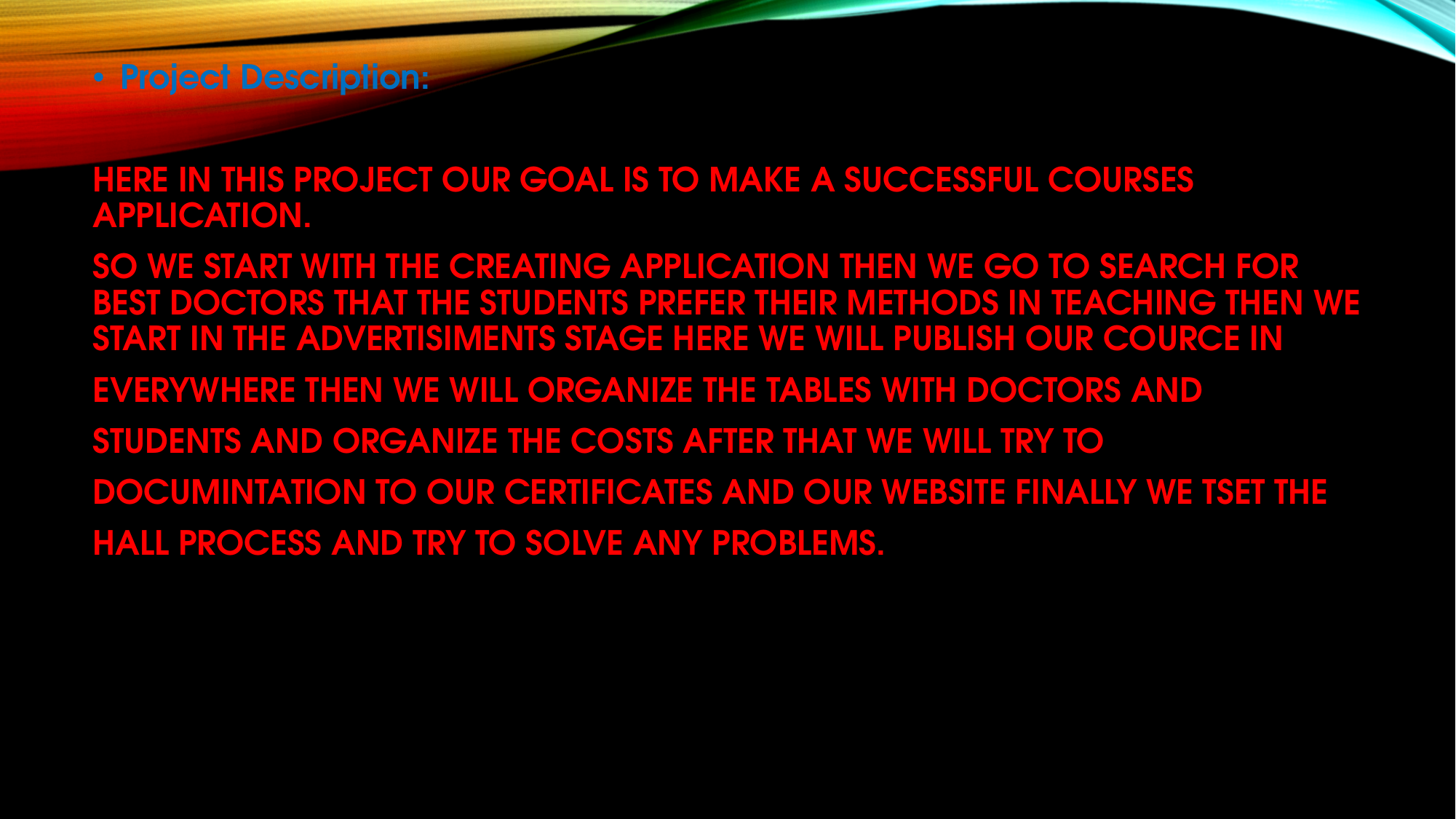

Project Description:

HERE IN THIS PROJECT OUR GOAL IS TO MAKE A SUCCESSFUL COURSES APPLICATION.
SO WE START WITH THE CREATING APPLICATION THEN WE GO TO SEARCH FOR BEST DOCTORS THAT THE STUDENTS PREFER THEIR METHODS IN TEACHING THEN WE START IN THE ADVERTISIMENTS STAGE HERE WE WILL PUBLISH OUR COURCE IN
EVERYWHERE THEN WE WILL ORGANIZE THE TABLES WITH DOCTORS AND
STUDENTS AND ORGANIZE THE COSTS AFTER THAT WE WILL TRY TO
DOCUMINTATION TO OUR CERTIFICATES AND OUR WEBSITE FINALLY WE TSET THE
HALL PROCESS AND TRY TO SOLVE ANY PROBLEMS.